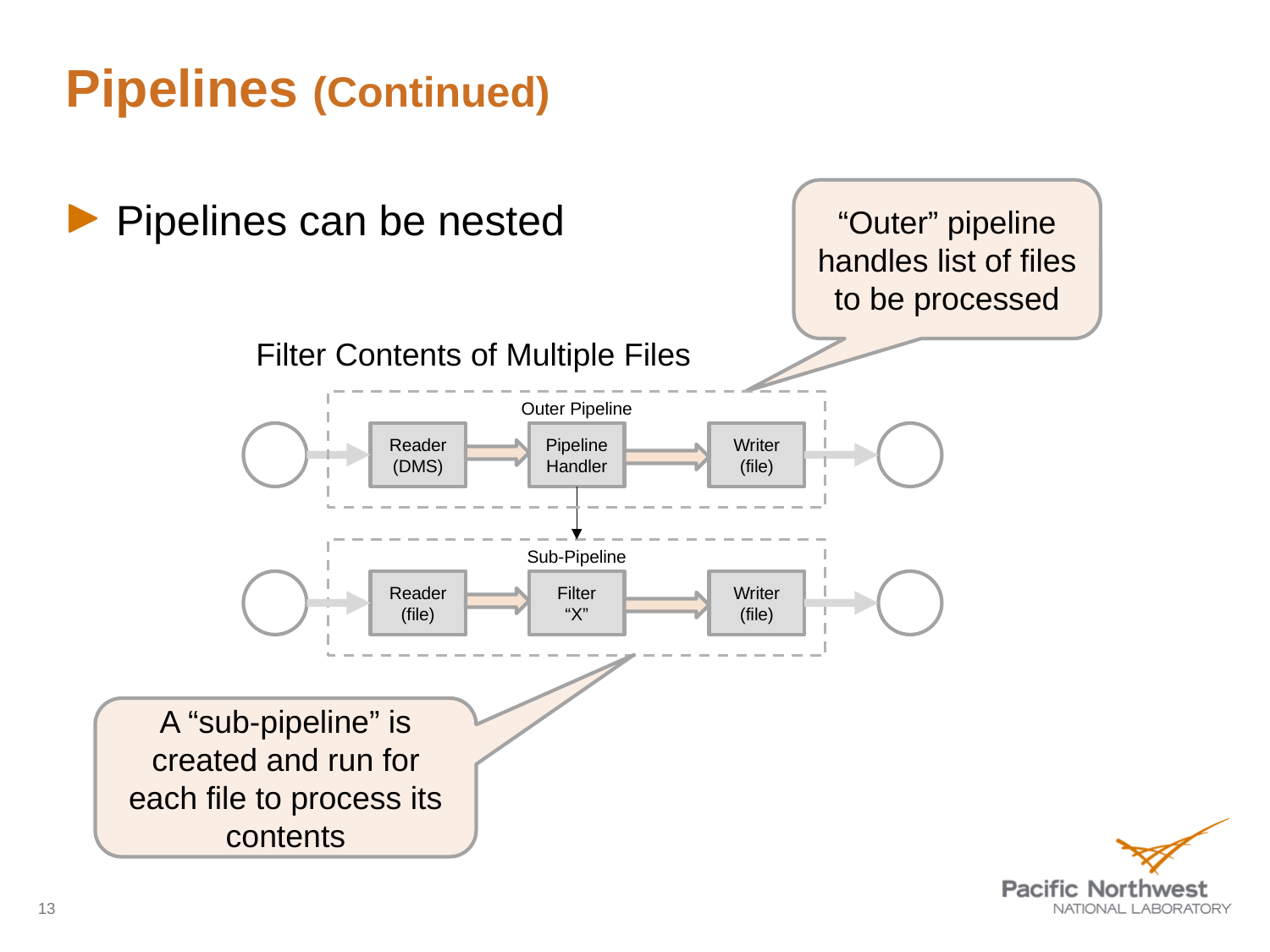

# Pipelines (Continued)
“Outer” pipeline handles list of files to be processed
Pipelines can be nested
Filter Contents of Multiple Files
Outer Pipeline

Reader
(DMS)
Pipeline
Handler
Writer
(file)

Sub-Pipeline

Reader
(file)
Filter
“X”
Writer
(file)

A “sub-pipeline” is created and run for each file to process its contents
13